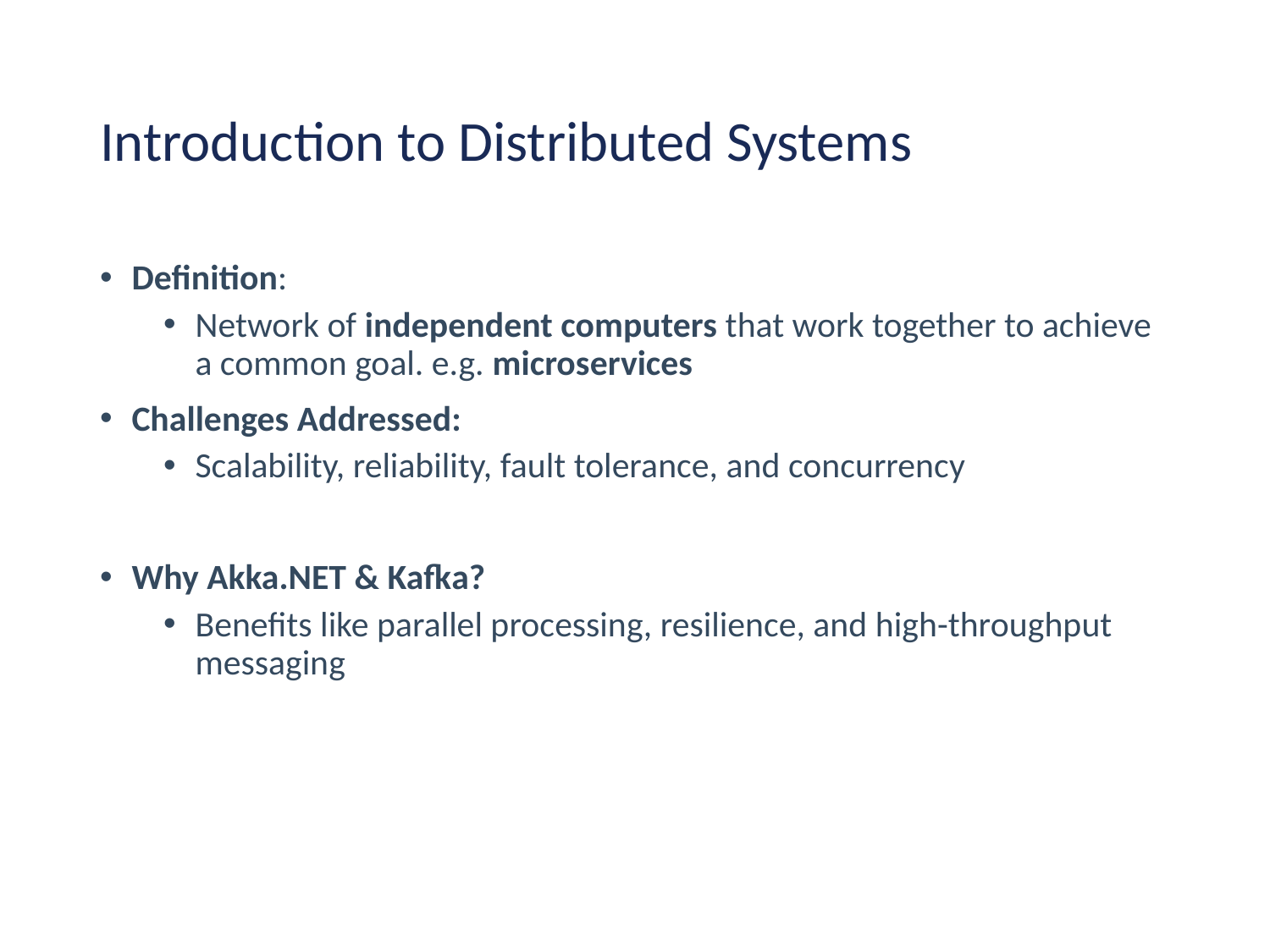

# Introduction to Distributed Systems
Definition:
Network of independent computers that work together to achieve a common goal. e.g. microservices
Challenges Addressed:
Scalability, reliability, fault tolerance, and concurrency

Why Akka.NET & Kafka?
Benefits like parallel processing, resilience, and high-throughput messaging